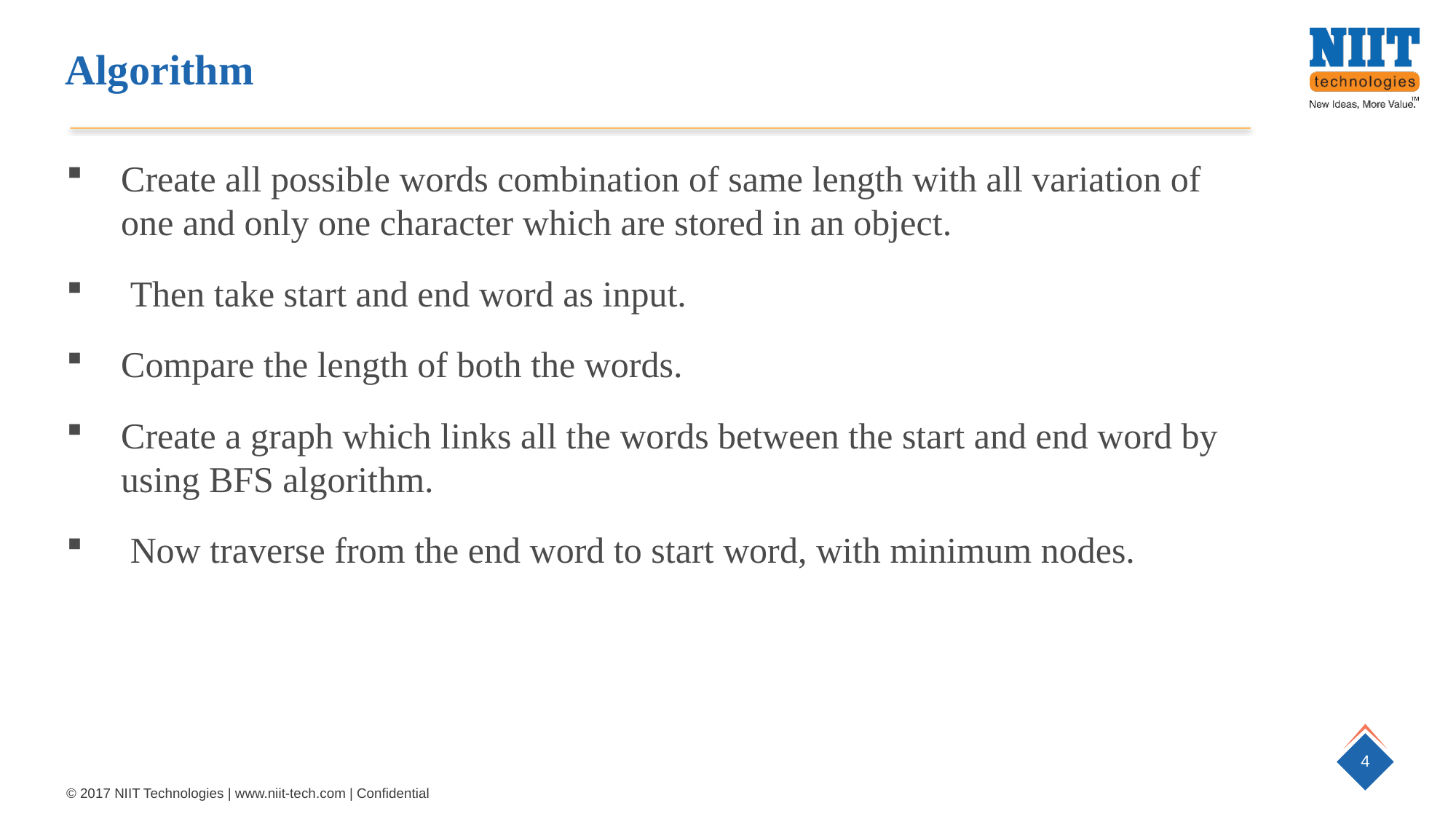

Algorithm
Create all possible words combination of same length with all variation of one and only one character which are stored in an object.
 Then take start and end word as input.
Compare the length of both the words.
Create a graph which links all the words between the start and end word by using BFS algorithm.
 Now traverse from the end word to start word, with minimum nodes.